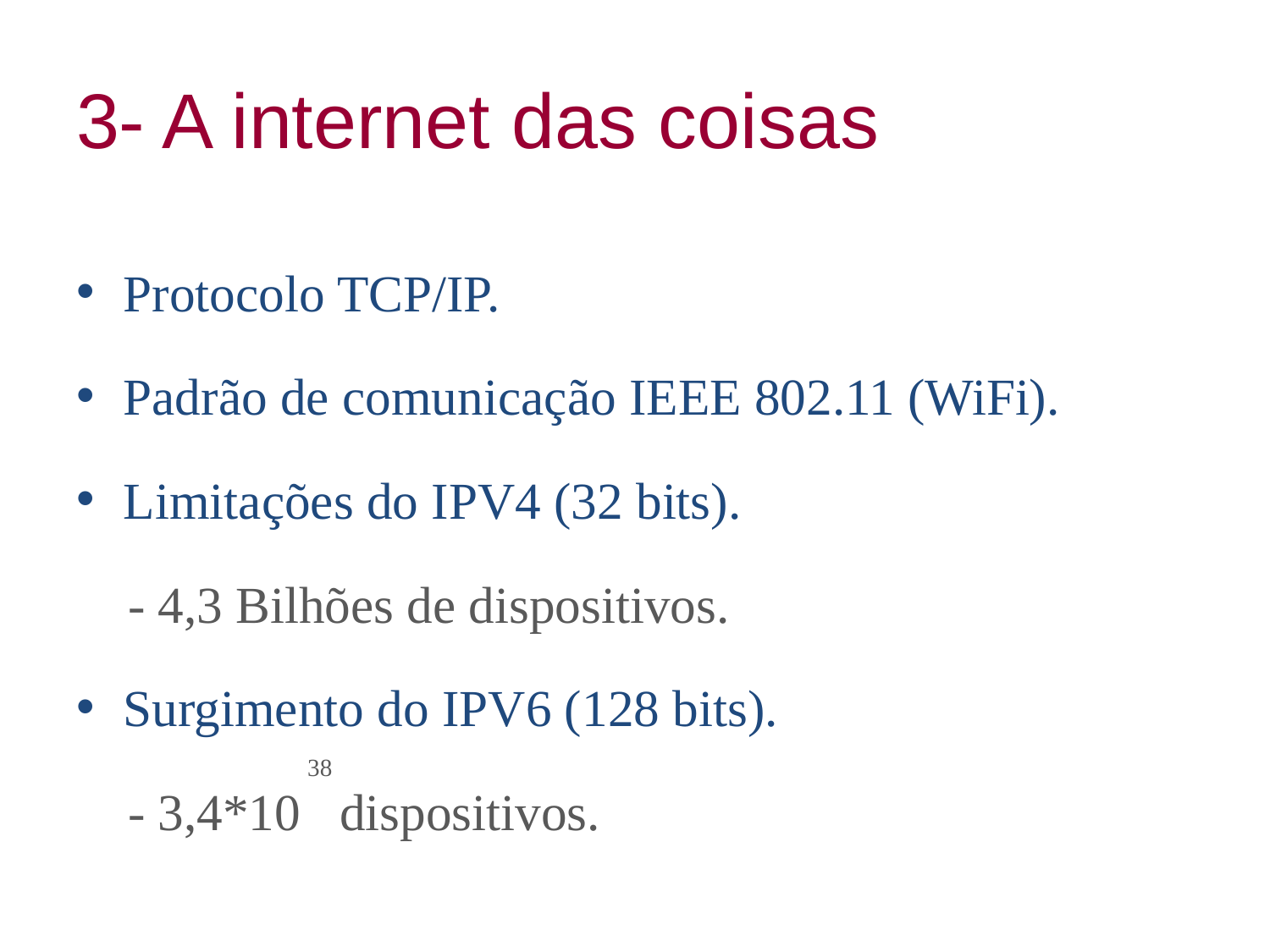

# 3- A internet das coisas
Protocolo TCP/IP.
Padrão de comunicação IEEE 802.11 (WiFi).
Limitações do IPV4 (32 bits).
    - 4,3 Bilhões de dispositivos.
Surgimento do IPV6 (128 bits).
    - 3,4*10   dispositivos.

38